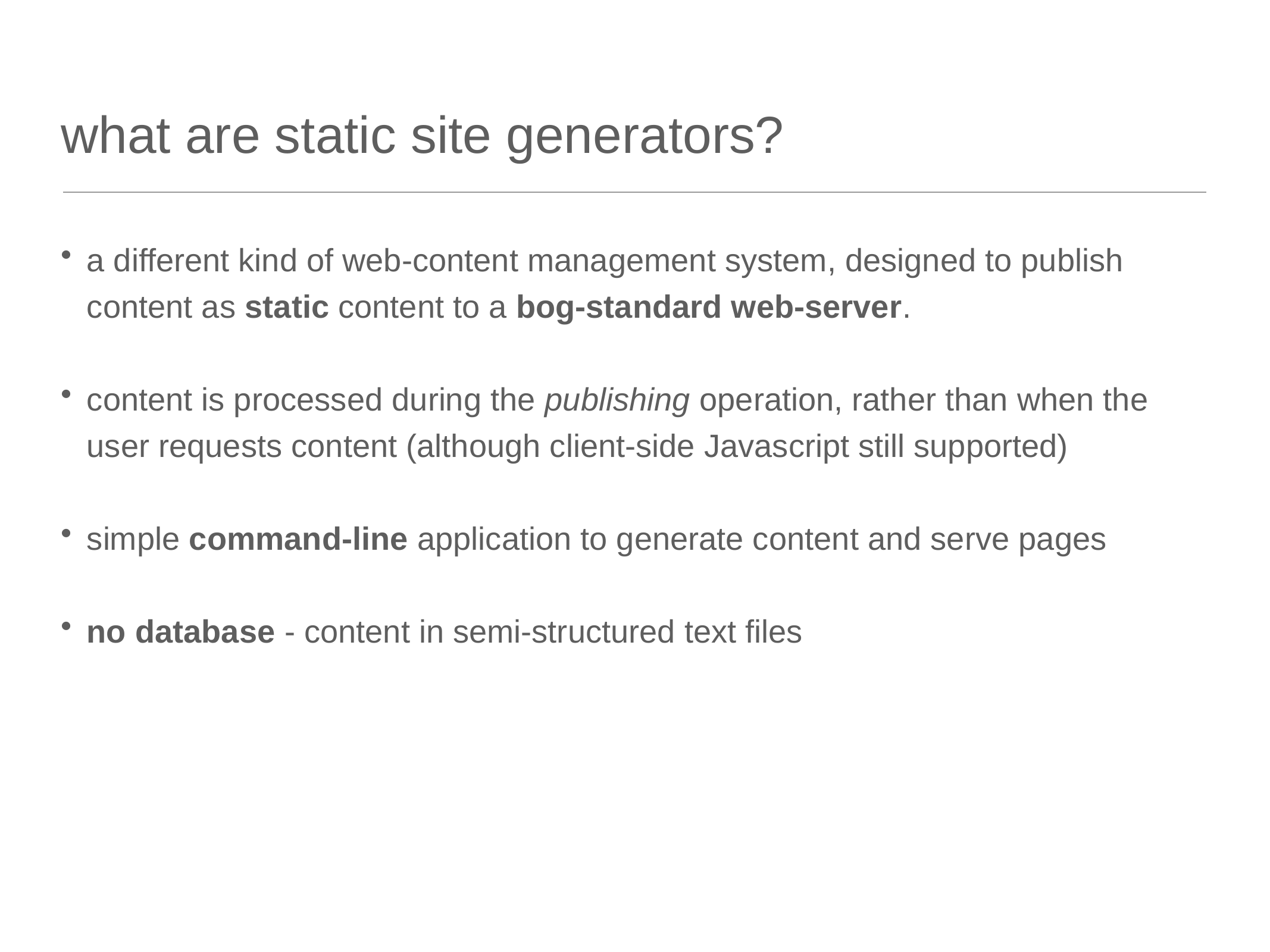

# what are static site generators?
a different kind of web-content management system, designed to publish content as static content to a bog-standard web-server.

content is processed during the publishing operation, rather than when the user requests content (although client-side Javascript still supported)

simple command-line application to generate content and serve pages

no database - content in semi-structured text files